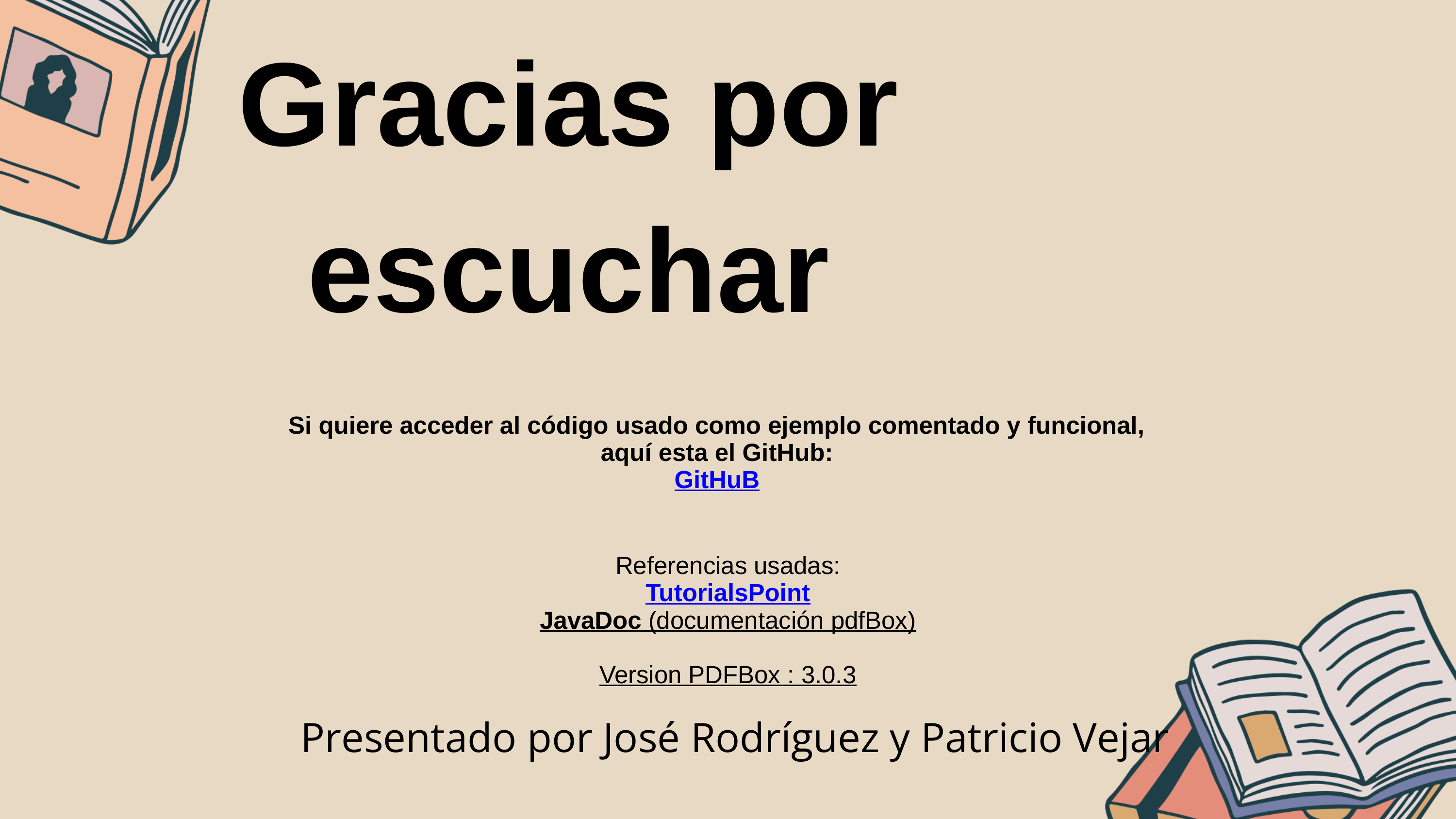

Gracias por escuchar
Si quiere acceder al código usado como ejemplo comentado y funcional, aquí esta el GitHub:
GitHuB
Referencias usadas:
TutorialsPoint
JavaDoc (documentación pdfBox)

Version PDFBox : 3.0.3

Presentado por José Rodríguez y Patricio Vejar